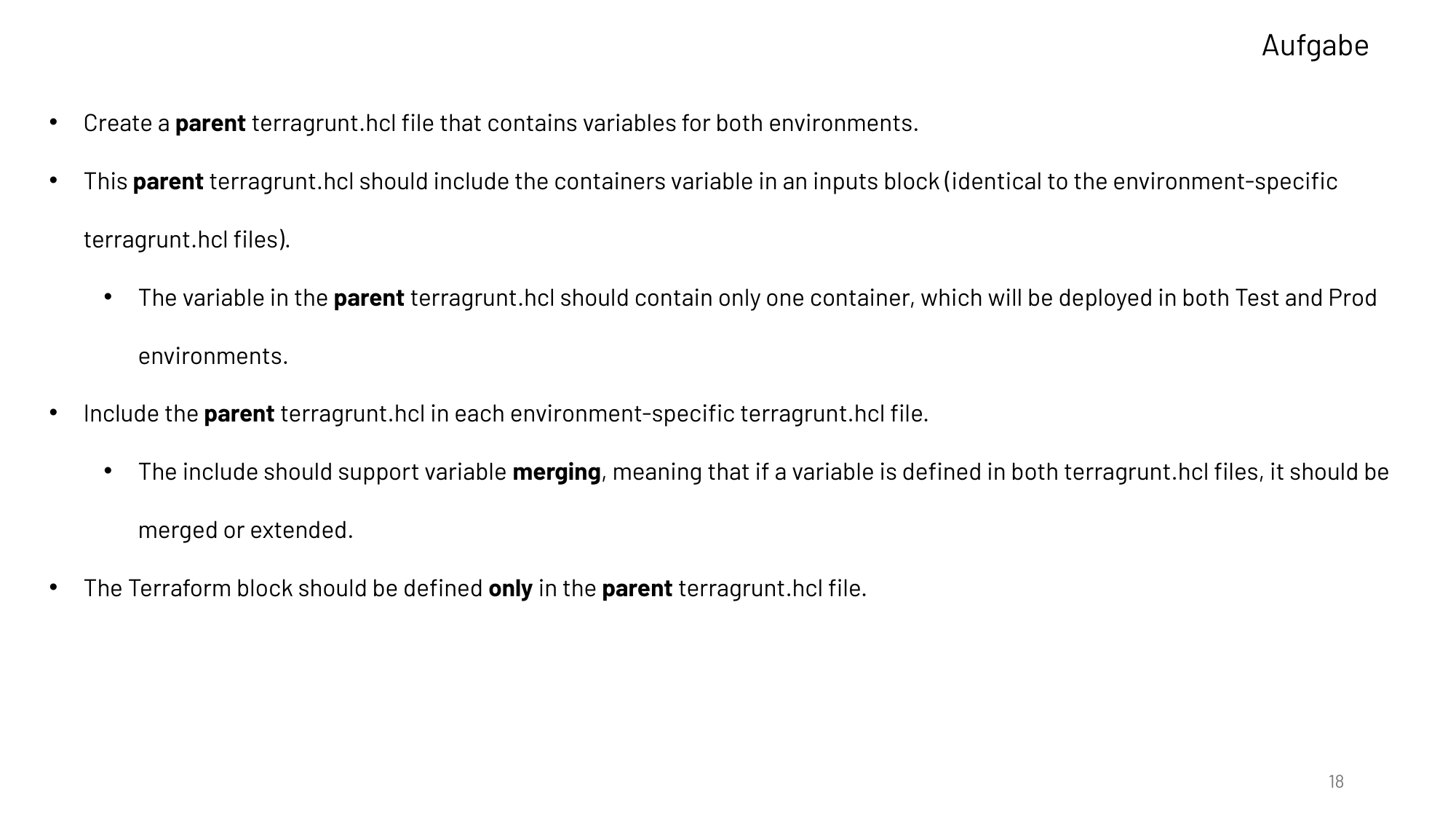

Aufgabe
Create a parent terragrunt.hcl file that contains variables for both environments.
This parent terragrunt.hcl should include the containers variable in an inputs block (identical to the environment-specific terragrunt.hcl files).
The variable in the parent terragrunt.hcl should contain only one container, which will be deployed in both Test and Prod environments.
Include the parent terragrunt.hcl in each environment-specific terragrunt.hcl file.
The include should support variable merging, meaning that if a variable is defined in both terragrunt.hcl files, it should be merged or extended.
The Terraform block should be defined only in the parent terragrunt.hcl file.

18